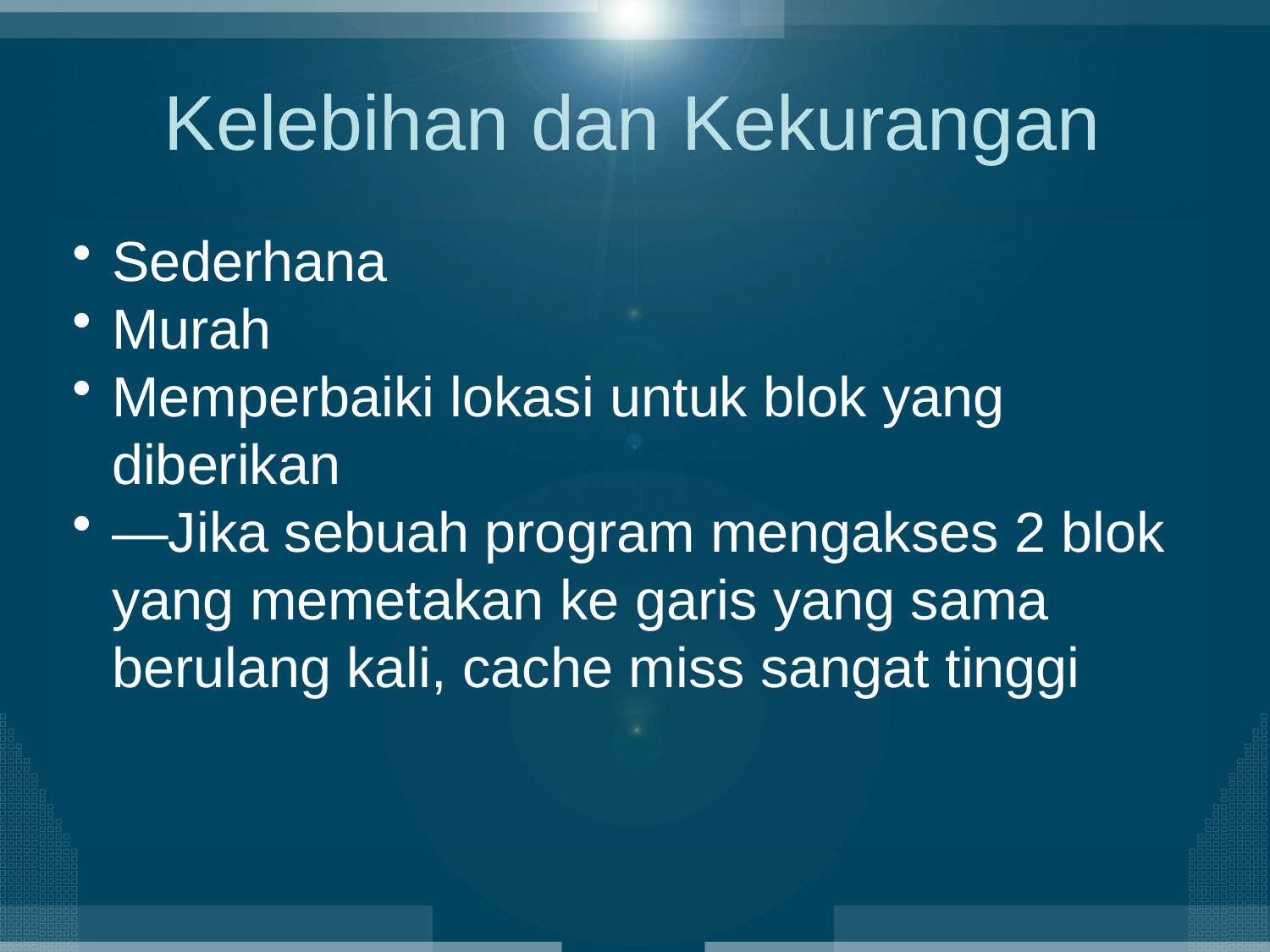

# Kelebihan dan Kekurangan
Sederhana
Murah
Memperbaiki lokasi untuk blok yang diberikan
—Jika sebuah program mengakses 2 blok yang memetakan ke garis yang sama berulang kali, cache miss sangat tinggi